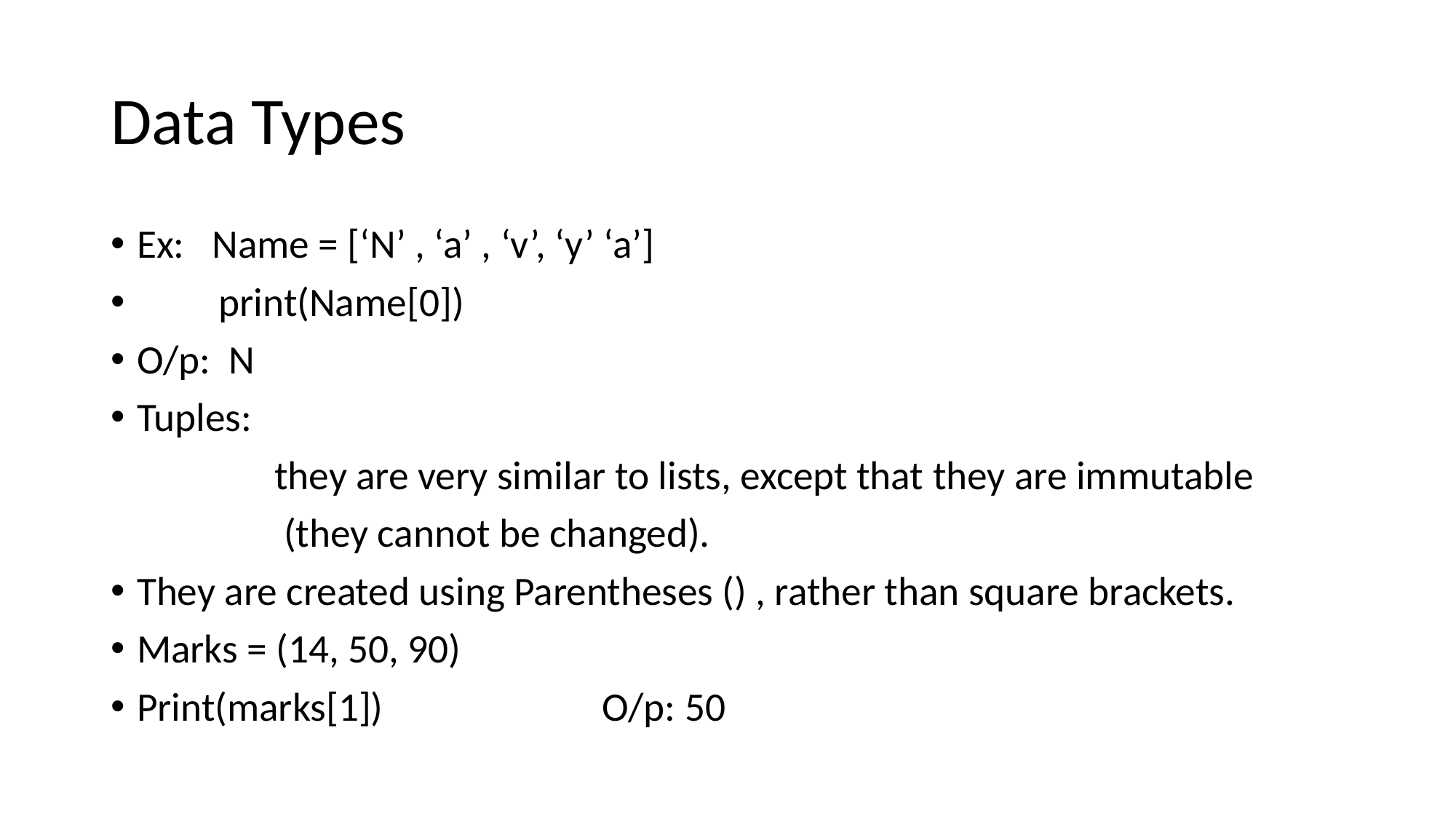

# Data Types
Ex:   Name = [‘N’ , ‘a’ , ‘v’, ‘y’ ‘a’]
         print(Name[0])
O/p:  N
Tuples:
                  they are very similar to lists, except that they are immutable
                   (they cannot be changed).
They are created using Parentheses () , rather than square brackets.
Marks = (14, 50, 90)
Print(marks[1])                        O/p: 50